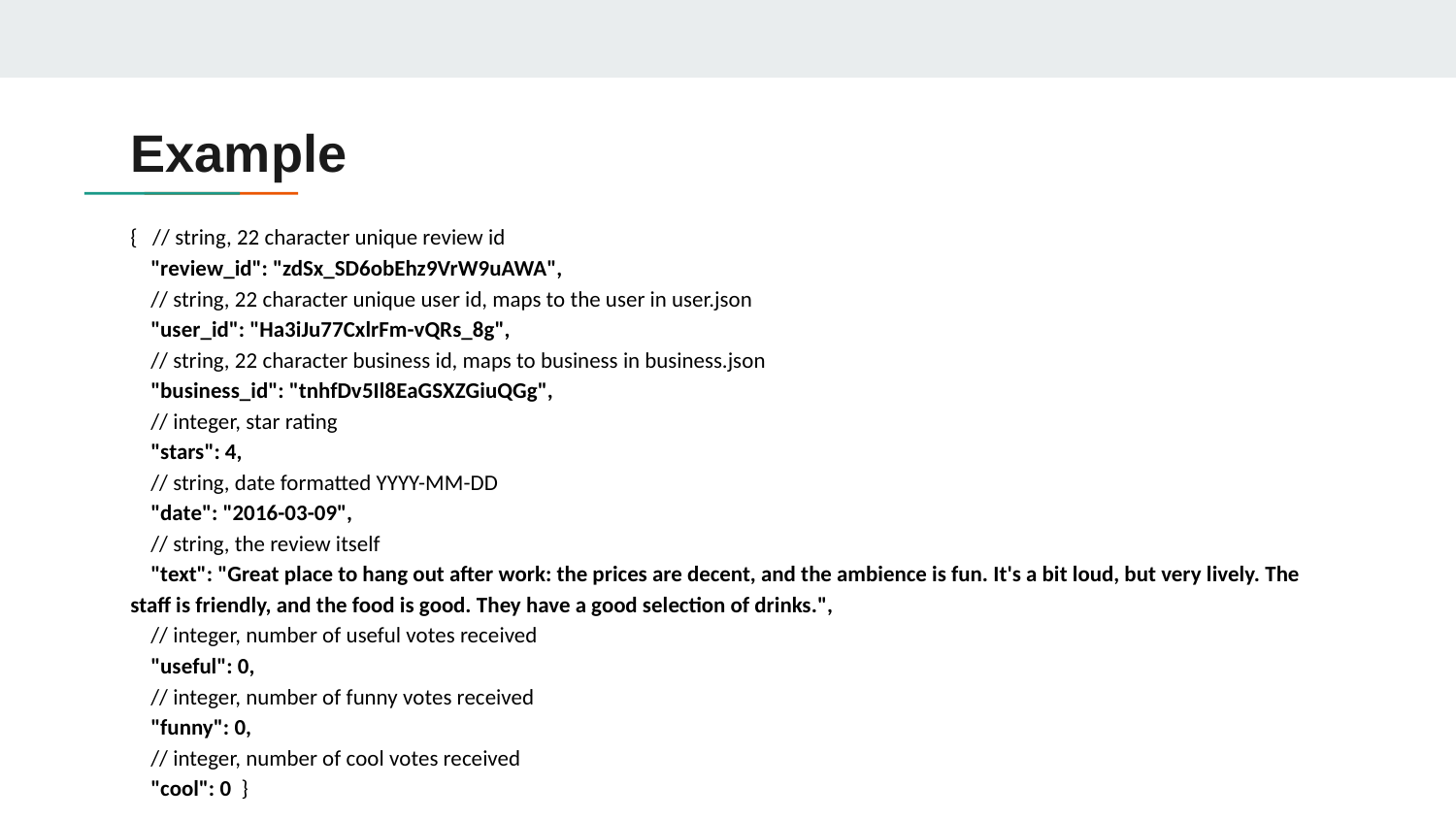

# Example
{   // string, 22 character unique review id
    "review_id": "zdSx_SD6obEhz9VrW9uAWA",
    // string, 22 character unique user id, maps to the user in user.json
    "user_id": "Ha3iJu77CxlrFm-vQRs_8g",
    // string, 22 character business id, maps to business in business.json
    "business_id": "tnhfDv5Il8EaGSXZGiuQGg",
    // integer, star rating
    "stars": 4,
    // string, date formatted YYYY-MM-DD
    "date": "2016-03-09",
    // string, the review itself
    "text": "Great place to hang out after work: the prices are decent, and the ambience is fun. It's a bit loud, but very lively. The staff is friendly, and the food is good. They have a good selection of drinks.",
    // integer, number of useful votes received
    "useful": 0,
    // integer, number of funny votes received
    "funny": 0,
    // integer, number of cool votes received
    "cool": 0  }